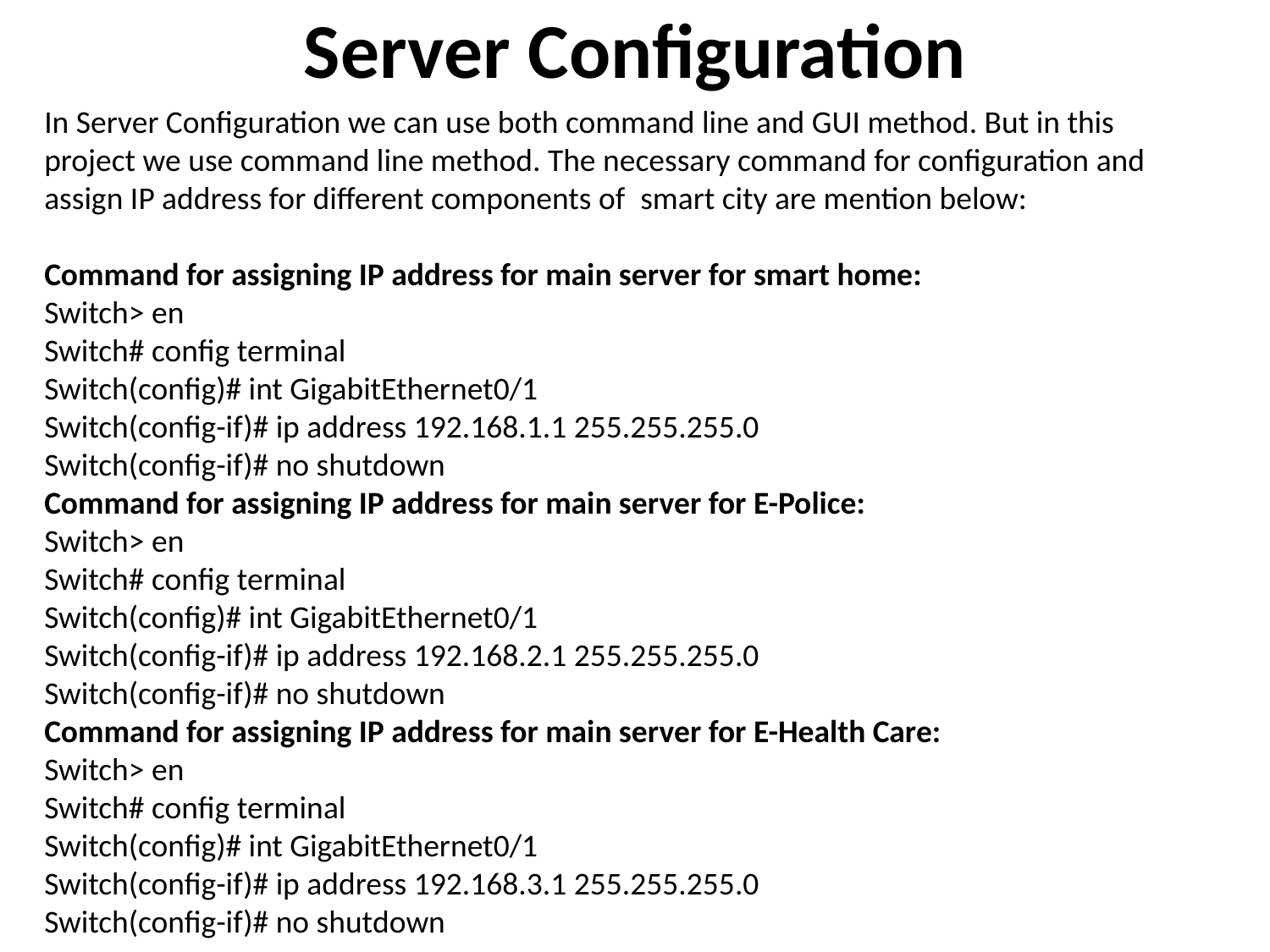

# Server Configuration
In Server Configuration we can use both command line and GUI method. But in this project we use command line method. The necessary command for configuration and assign IP address for different components of  smart city are mention below:

Command for assigning IP address for main server for smart home:
Switch> en
Switch# config terminal
Switch(config)# int GigabitEthernet0/1
Switch(config-if)# ip address 192.168.1.1 255.255.255.0
Switch(config-if)# no shutdown
Command for assigning IP address for main server for E-Police:
Switch> en
Switch# config terminal
Switch(config)# int GigabitEthernet0/1
Switch(config-if)# ip address 192.168.2.1 255.255.255.0
Switch(config-if)# no shutdown
Command for assigning IP address for main server for E-Health Care:
Switch> en
Switch# config terminal
Switch(config)# int GigabitEthernet0/1
Switch(config-if)# ip address 192.168.3.1 255.255.255.0
Switch(config-if)# no shutdown